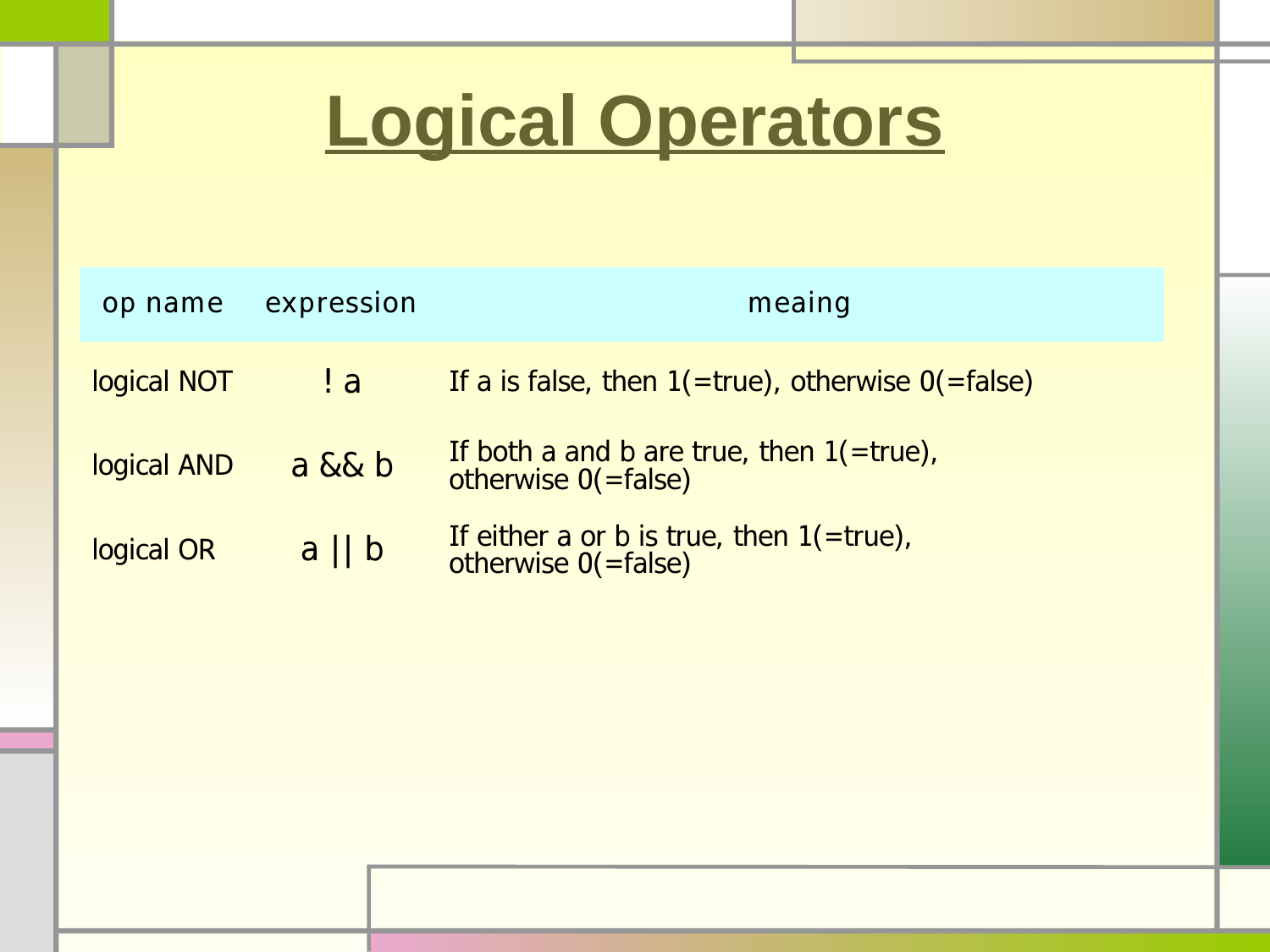

# Logical Operators

| op name | expression | meaing |
| --- | --- | --- |
| logical NOT | ! a | If a is false, then 1(=true), otherwise 0(=false) |
| logical AND | a && b | If both a and b are true, then 1(=true), otherwise 0(=false) |
| logical OR | a || b | If either a or b is true, then 1(=true), otherwise 0(=false) |